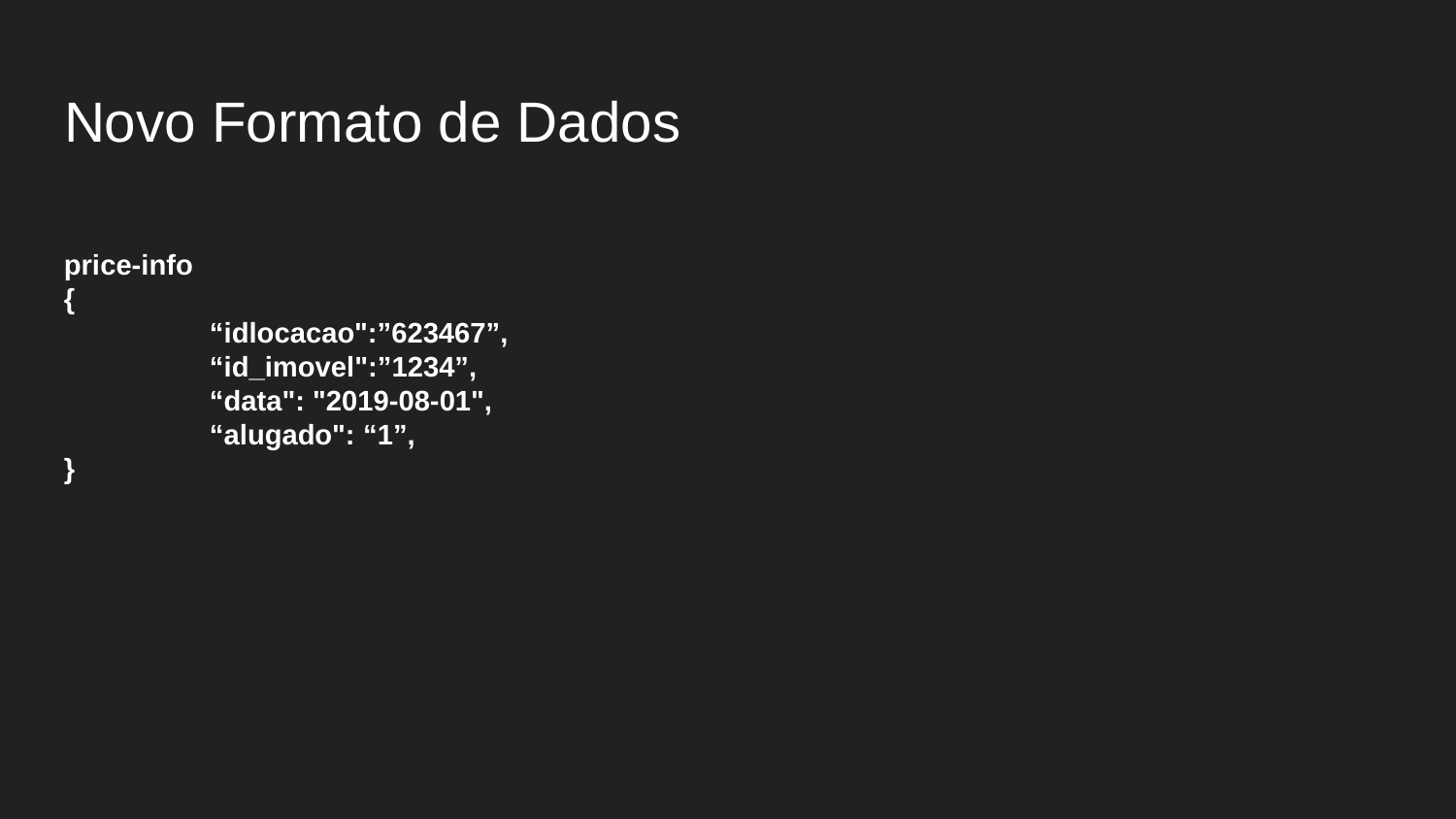

# Novo Formato de Dados
price-info
{
	“idlocacao":”623467”,
	“id_imovel":”1234”,
	“data": "2019-08-01",
	“alugado": “1”,
}